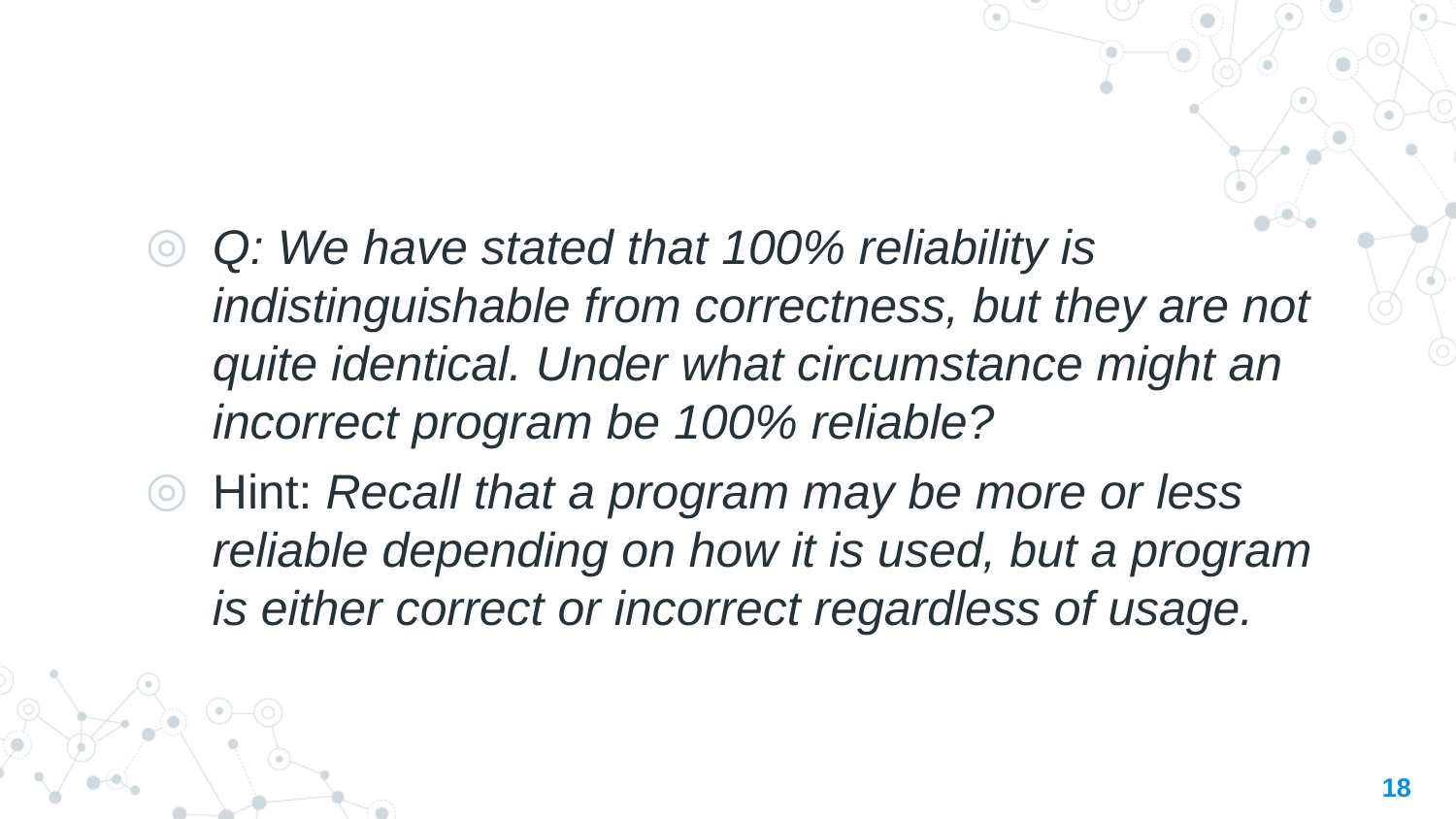

Q: We have stated that 100% reliability is indistinguishable from correctness, but they are not quite identical. Under what circumstance might an incorrect program be 100% reliable?
Hint: Recall that a program may be more or less reliable depending on how it is used, but a program is either correct or incorrect regardless of usage.
18